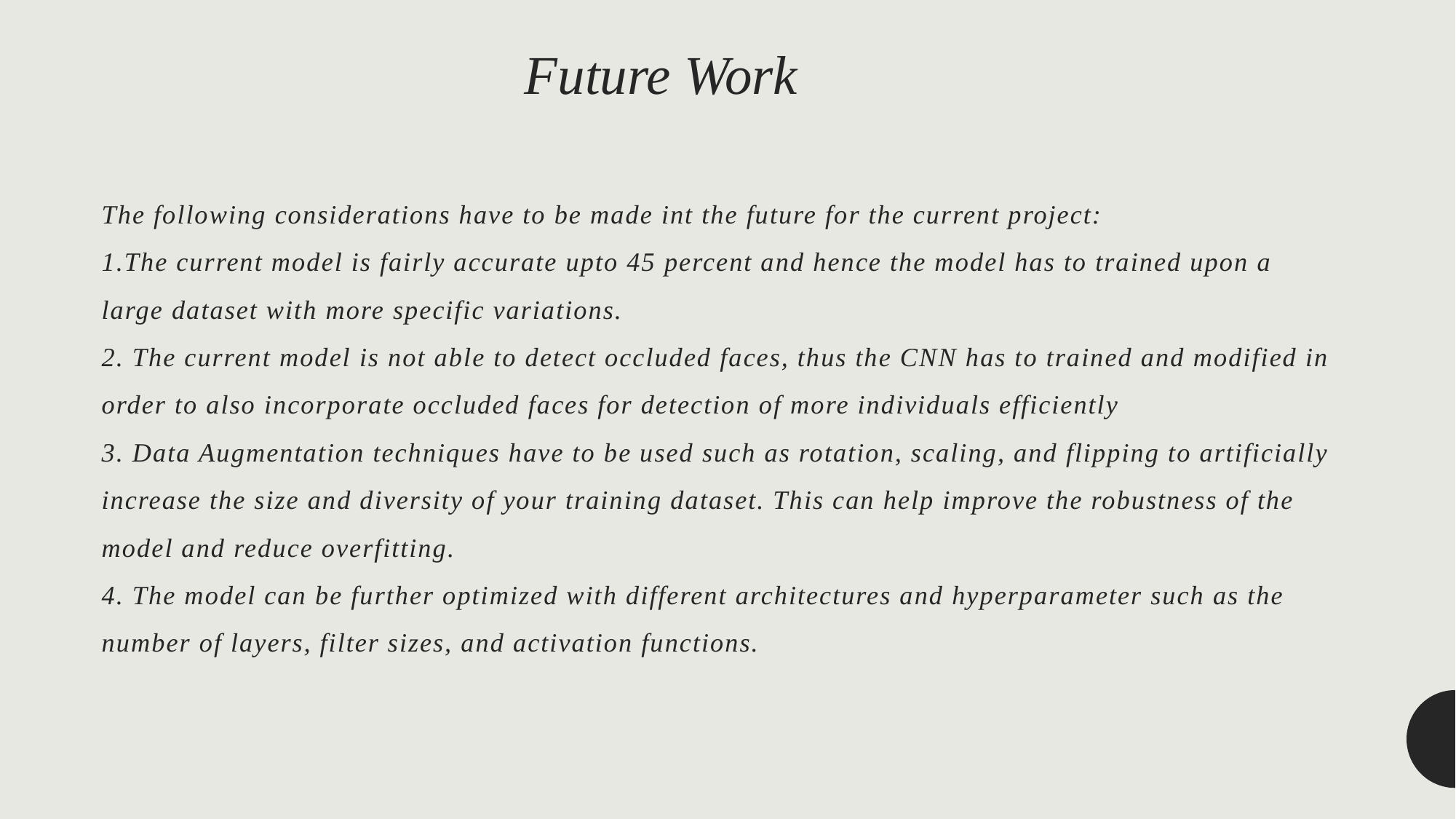

Future Work
# The following considerations have to be made int the future for the current project: 1.The current model is fairly accurate upto 45 percent and hence the model has to trained upon a large dataset with more specific variations. 2. The current model is not able to detect occluded faces, thus the CNN has to trained and modified in order to also incorporate occluded faces for detection of more individuals efficiently 3. Data Augmentation techniques have to be used such as rotation, scaling, and flipping to artificially increase the size and diversity of your training dataset. This can help improve the robustness of the model and reduce overfitting. 4. The model can be further optimized with different architectures and hyperparameter such as the number of layers, filter sizes, and activation functions.